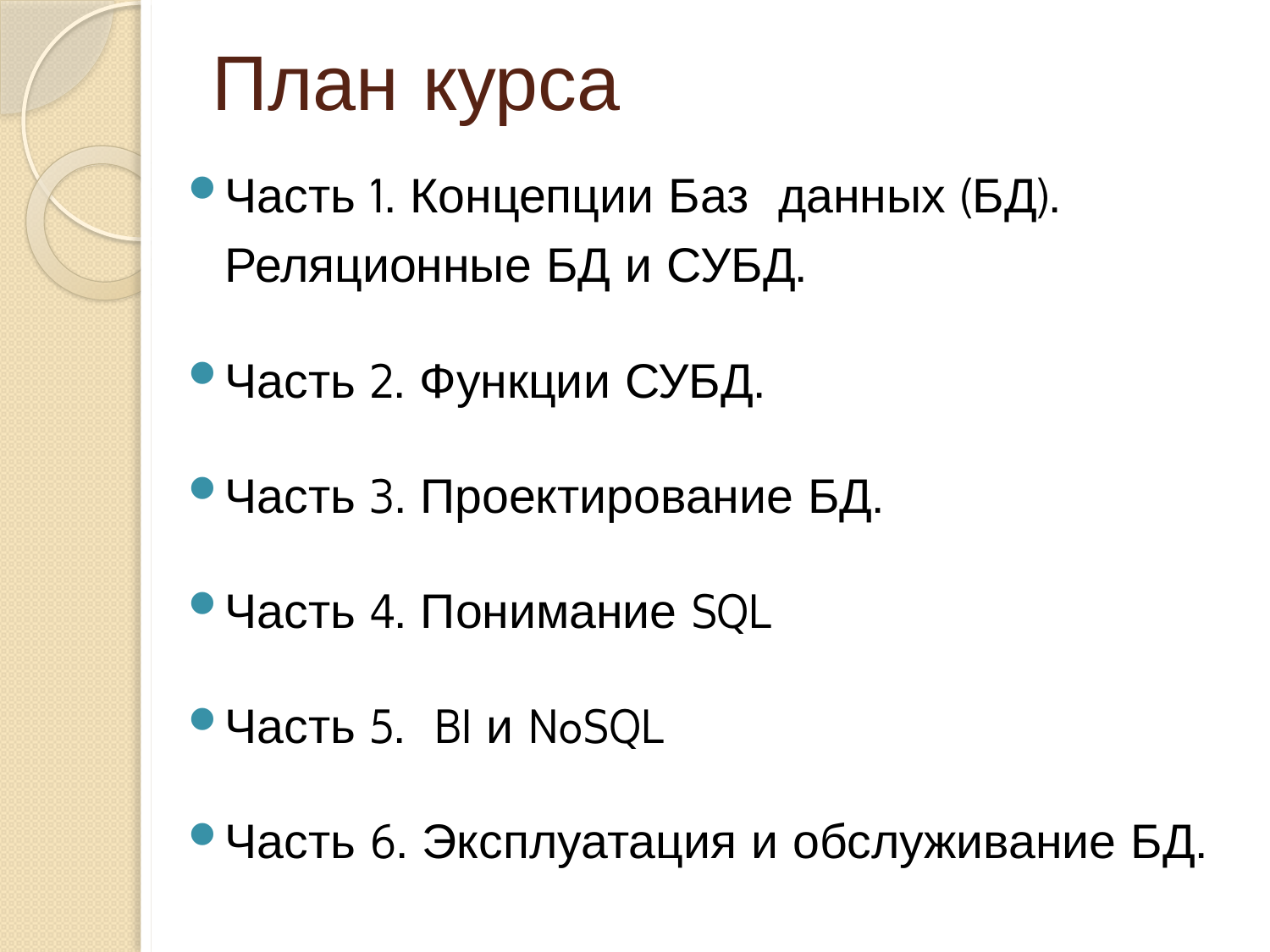

# План курса
Часть 1. Концепции Баз  данных (БД). Реляционные БД и СУБД.
Часть 2. Функции СУБД.
Часть 3. Проектирование БД.
Часть 4. Понимание SQL
Часть 5.  BI и NoSQL
Часть 6. Эксплуатация и обслуживание БД.